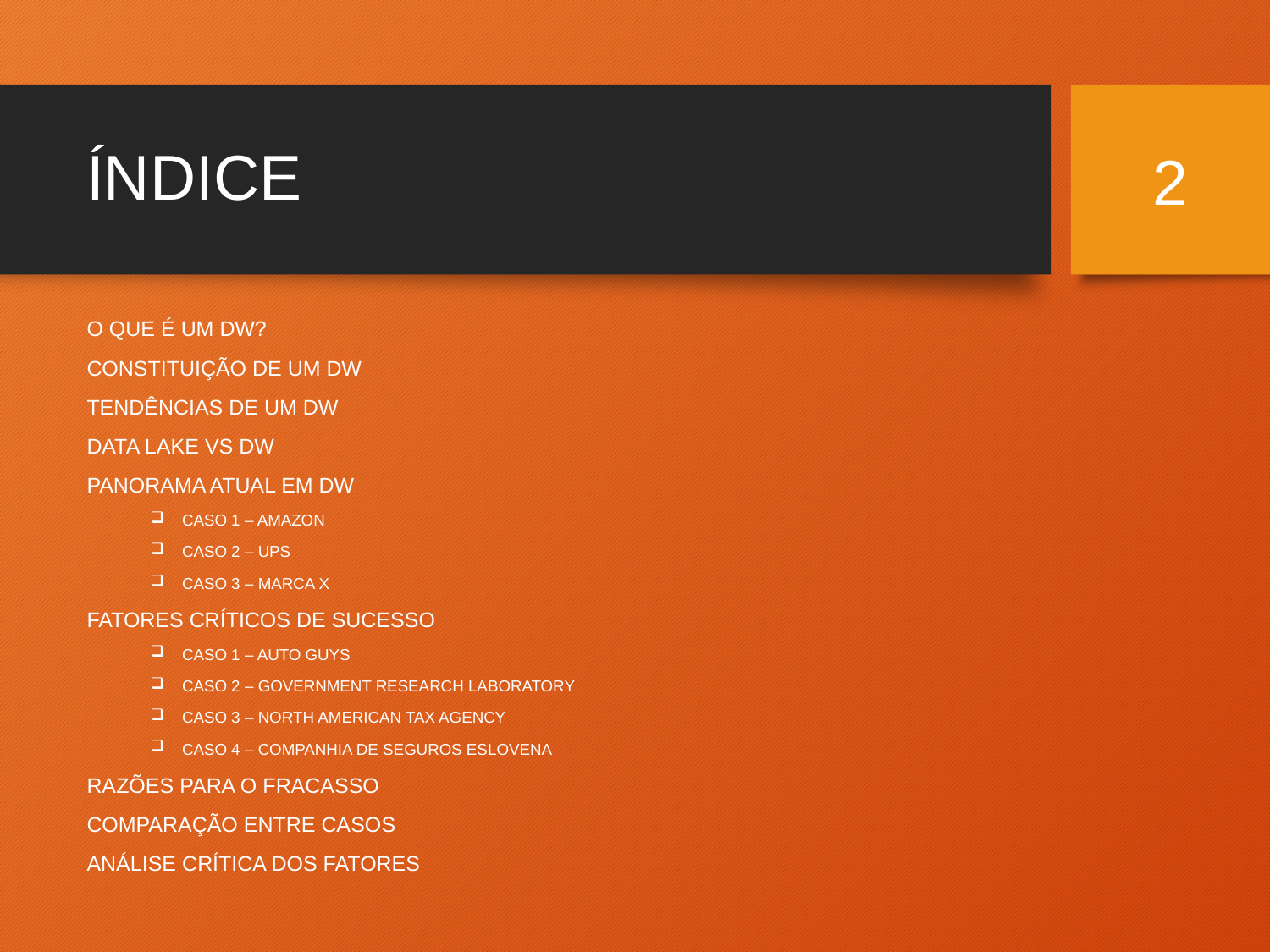

# ÍNDICE
2
O QUE É UM DW?
CONSTITUIÇÃO DE UM DW
TENDÊNCIAS DE UM DW
DATA LAKE VS DW
PANORAMA ATUAL EM DW
CASO 1 – AMAZON
CASO 2 – UPS
CASO 3 – MARCA X
FATORES CRÍTICOS DE SUCESSO
CASO 1 – AUTO GUYS
CASO 2 – GOVERNMENT RESEARCH LABORATORY
CASO 3 – NORTH AMERICAN TAX AGENCY
CASO 4 – COMPANHIA DE SEGUROS ESLOVENA
RAZÕES PARA O FRACASSO
COMPARAÇÃO ENTRE CASOS
ANÁLISE CRÍTICA DOS FATORES